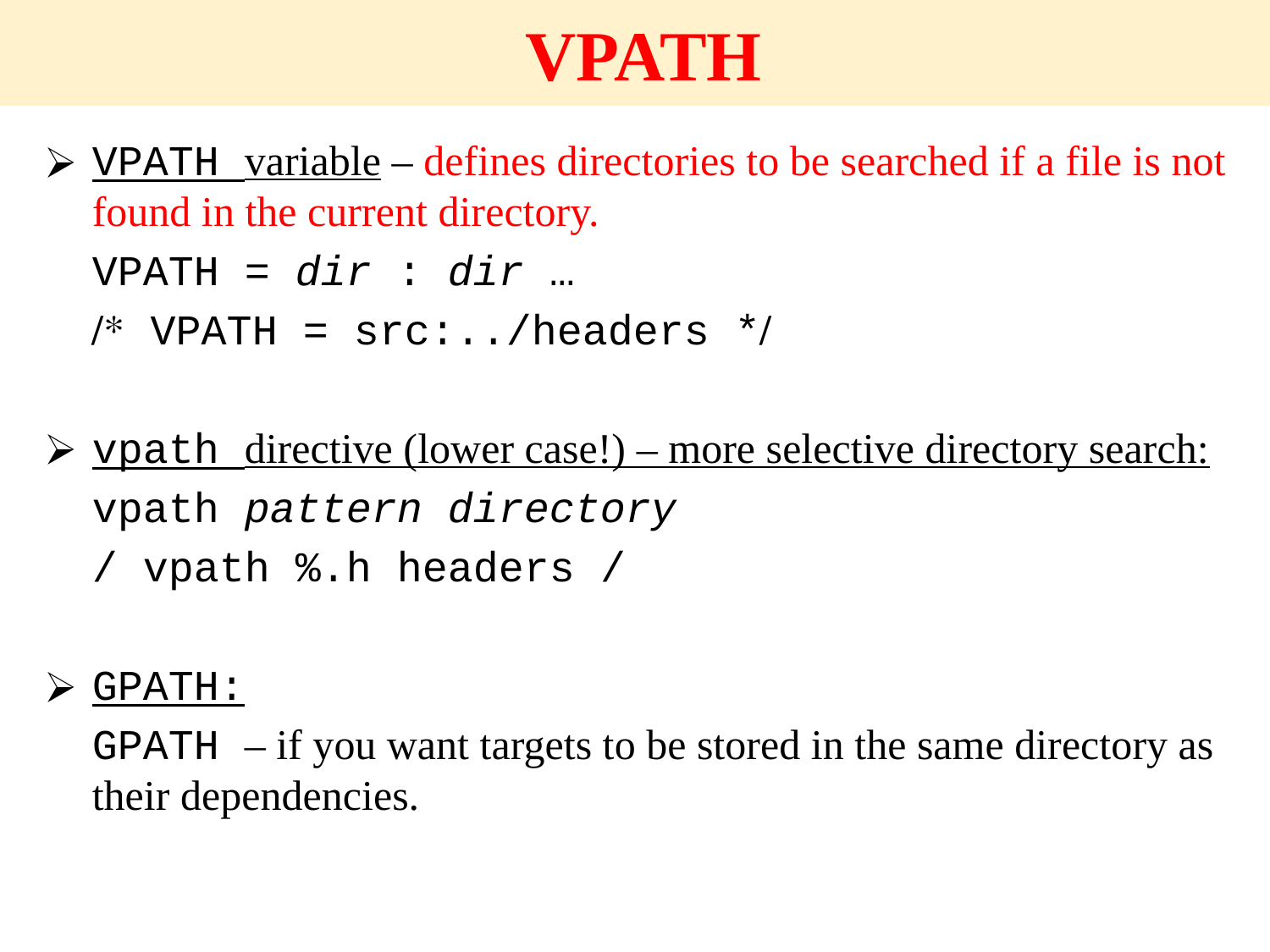

# VPATH
VPATH variable – defines directories to be searched if a file is not found in the current directory.
	VPATH = dir : dir …
	/* VPATH = src:../headers */

vpath directive (lower case!) – more selective directory search:
	vpath pattern directory
	/ vpath %.h headers /

GPATH:
	GPATH – if you want targets to be stored in the same directory as their dependencies.